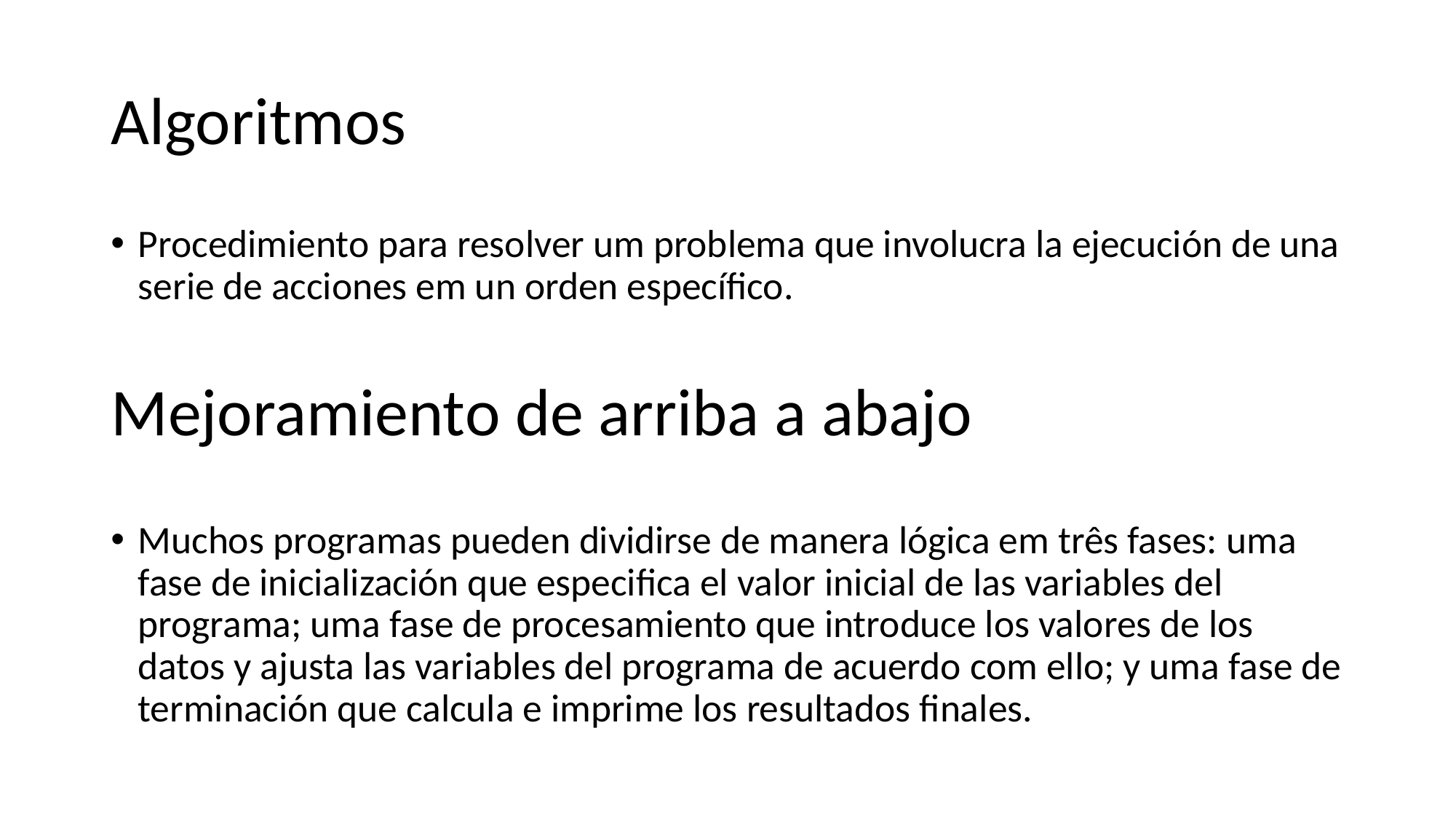

# Algoritmos
Procedimiento para resolver um problema que involucra la ejecución de una serie de acciones em un orden específico.

Mejoramiento de arriba a abajo

Muchos programas pueden dividirse de manera lógica em três fases: uma fase de inicialización que especifica el valor inicial de las variables del programa; uma fase de procesamiento que introduce los valores de los datos y ajusta las variables del programa de acuerdo com ello; y uma fase de terminación que calcula e imprime los resultados finales.